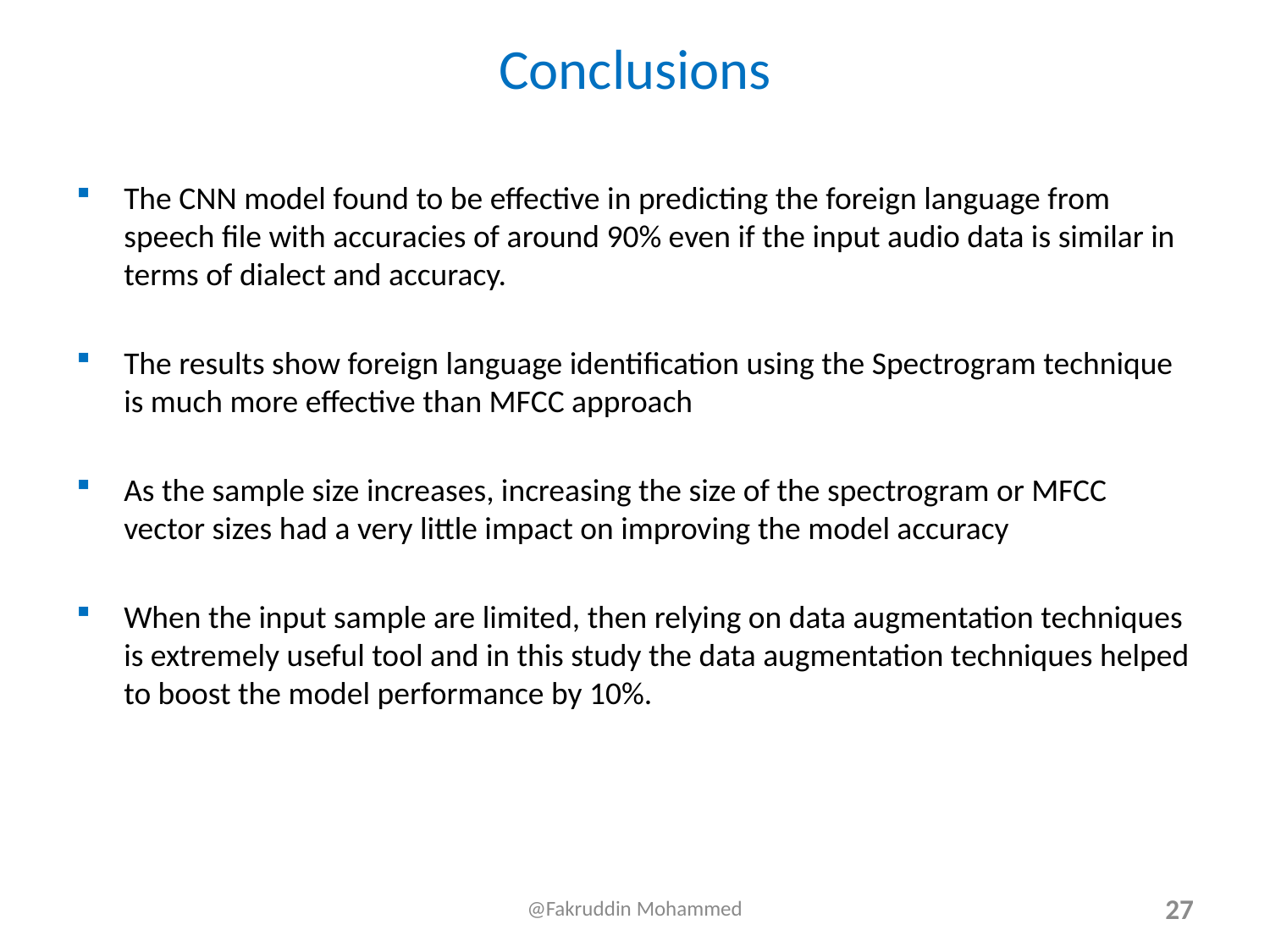

# Conclusions

The CNN model found to be effective in predicting the foreign language from speech file with accuracies of around 90% even if the input audio data is similar in terms of dialect and accuracy.

The results show foreign language identification using the Spectrogram technique is much more effective than MFCC approach

As the sample size increases, increasing the size of the spectrogram or MFCC vector sizes had a very little impact on improving the model accuracy

When the input sample are limited, then relying on data augmentation techniques is extremely useful tool and in this study the data augmentation techniques helped to boost the model performance by 10%.

@Fakruddin Mohammed
27